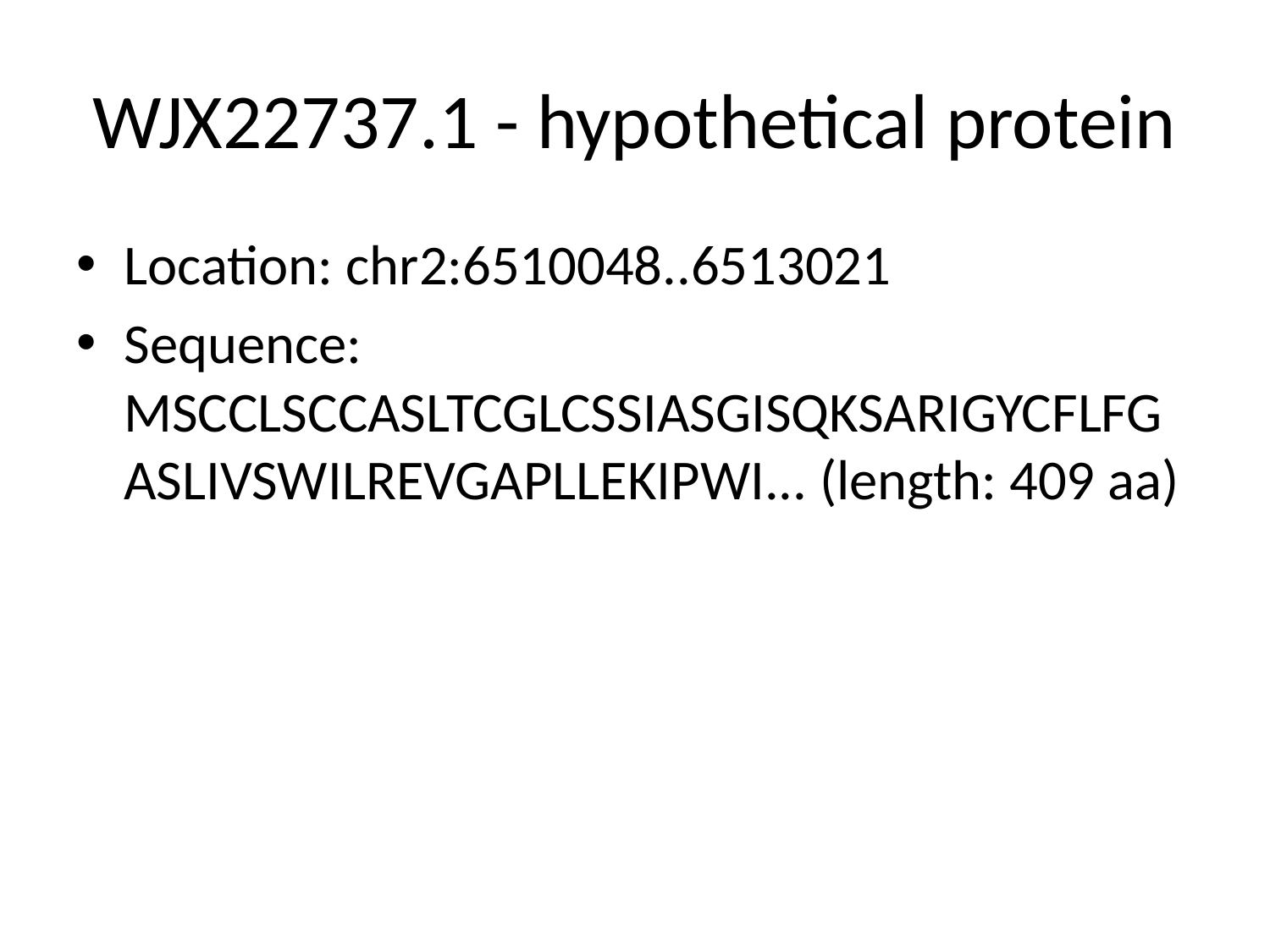

# WJX22737.1 - hypothetical protein
Location: chr2:6510048..6513021
Sequence: MSCCLSCCASLTCGLCSSIASGISQKSARIGYCFLFGASLIVSWILREVGAPLLEKIPWI... (length: 409 aa)